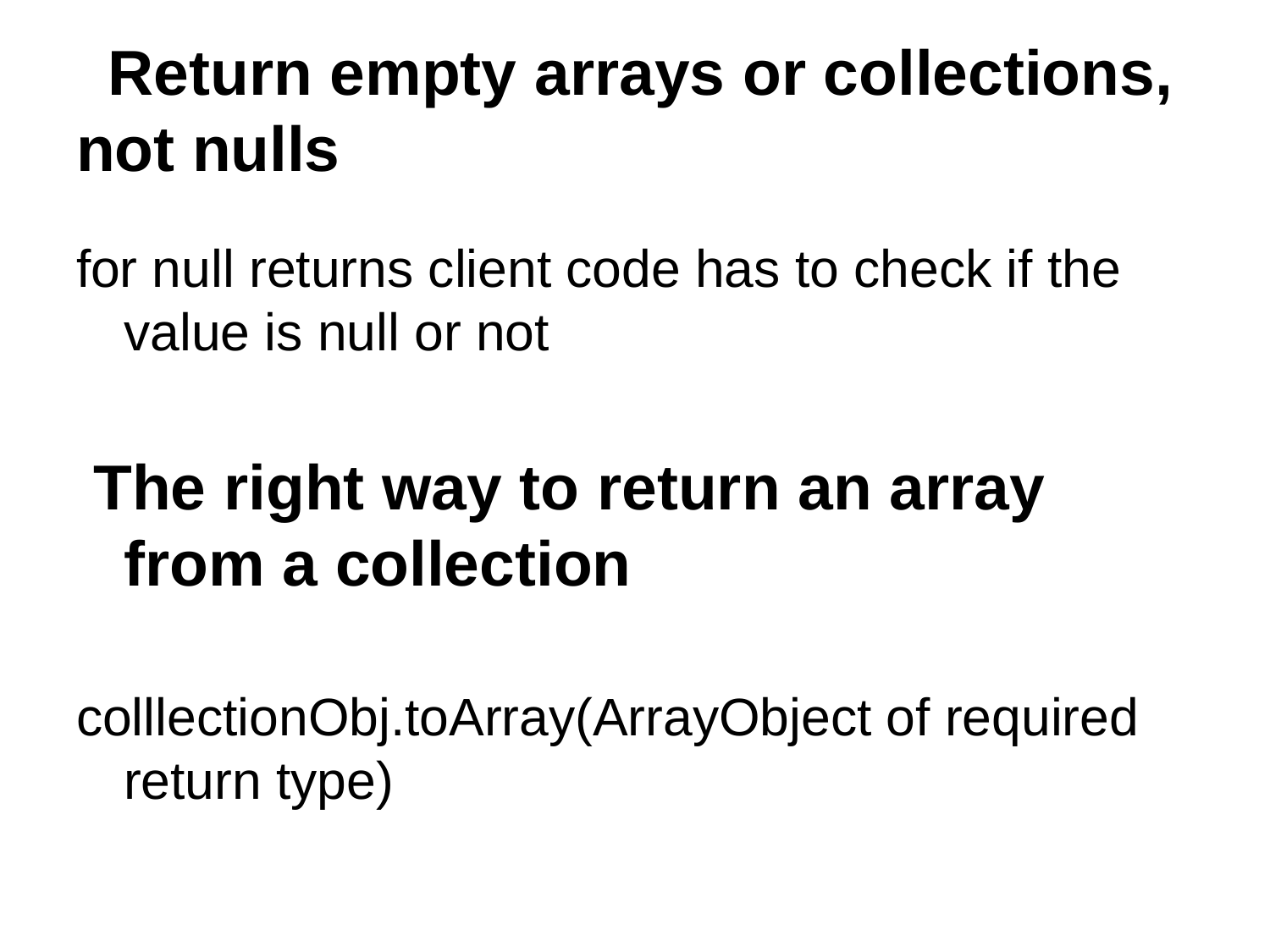

# Return empty arrays or collections, not nulls
for null returns client code has to check if the  value is null or not

 The right way to return an array from a collection

colllectionObj.toArray(ArrayObject of required return type)